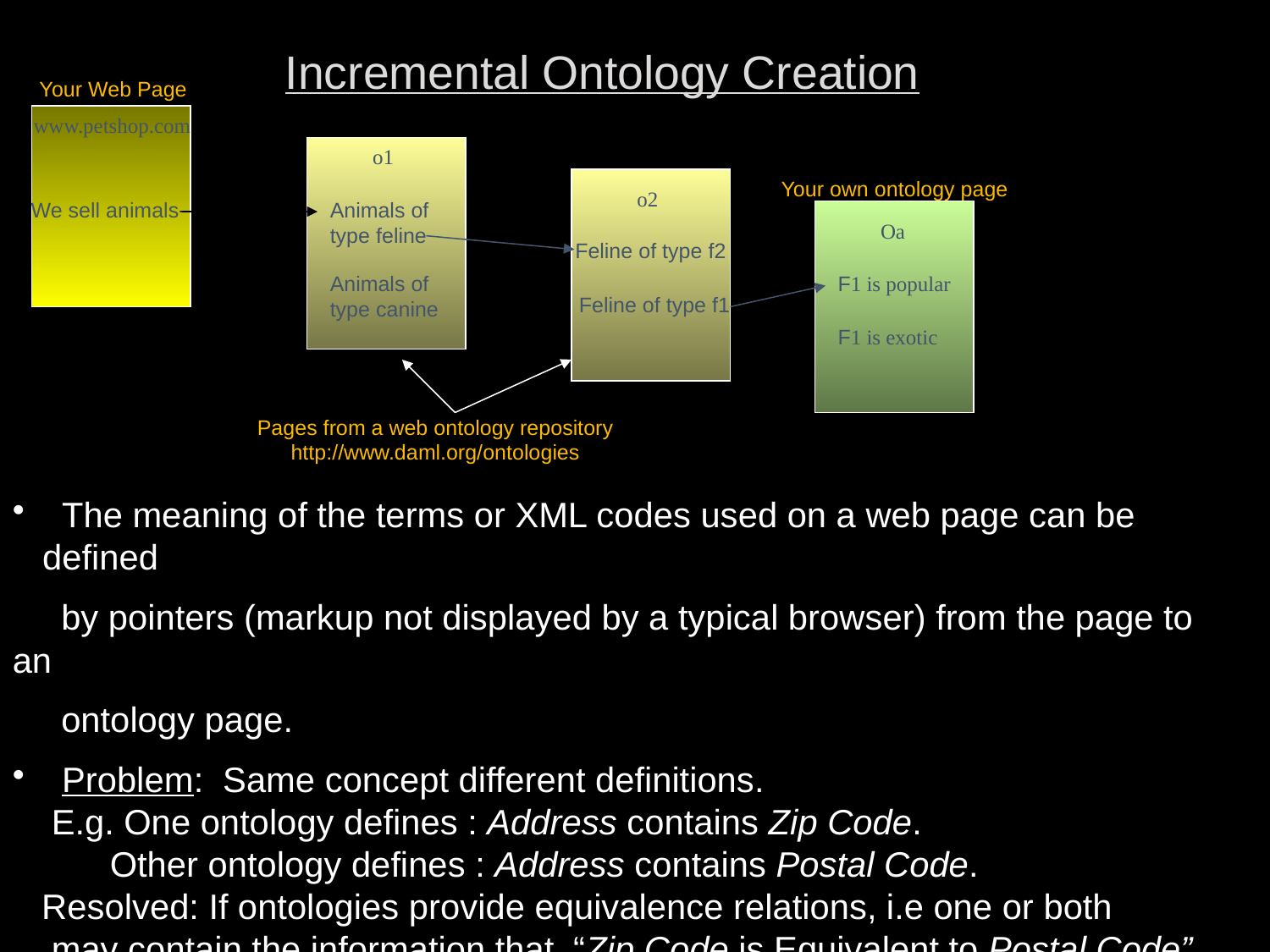

# Incremental Ontology Creation
Your Web Page
www.petshop.com

o1
Feline of type f2

Your own ontology page
o2
We sell animals
Animals of type feline

Oa

Animals of type canine
F1 is popular
Feline of type f1

F1 is exotic

Pages from a web ontology repository
http://www.daml.org/ontologies
  The meaning of the terms or XML codes used on a web page can be defined
     by pointers (markup not displayed by a typical browser) from the page to an
     ontology page.
  Problem:  Same concept different definitions.
    E.g. One ontology defines : Address contains Zip Code.
          Other ontology defines : Address contains Postal Code.
   Resolved: If ontologies provide equivalence relations, i.e one or both
    may contain the information that  “Zip Code is Equivalent to Postal Code”